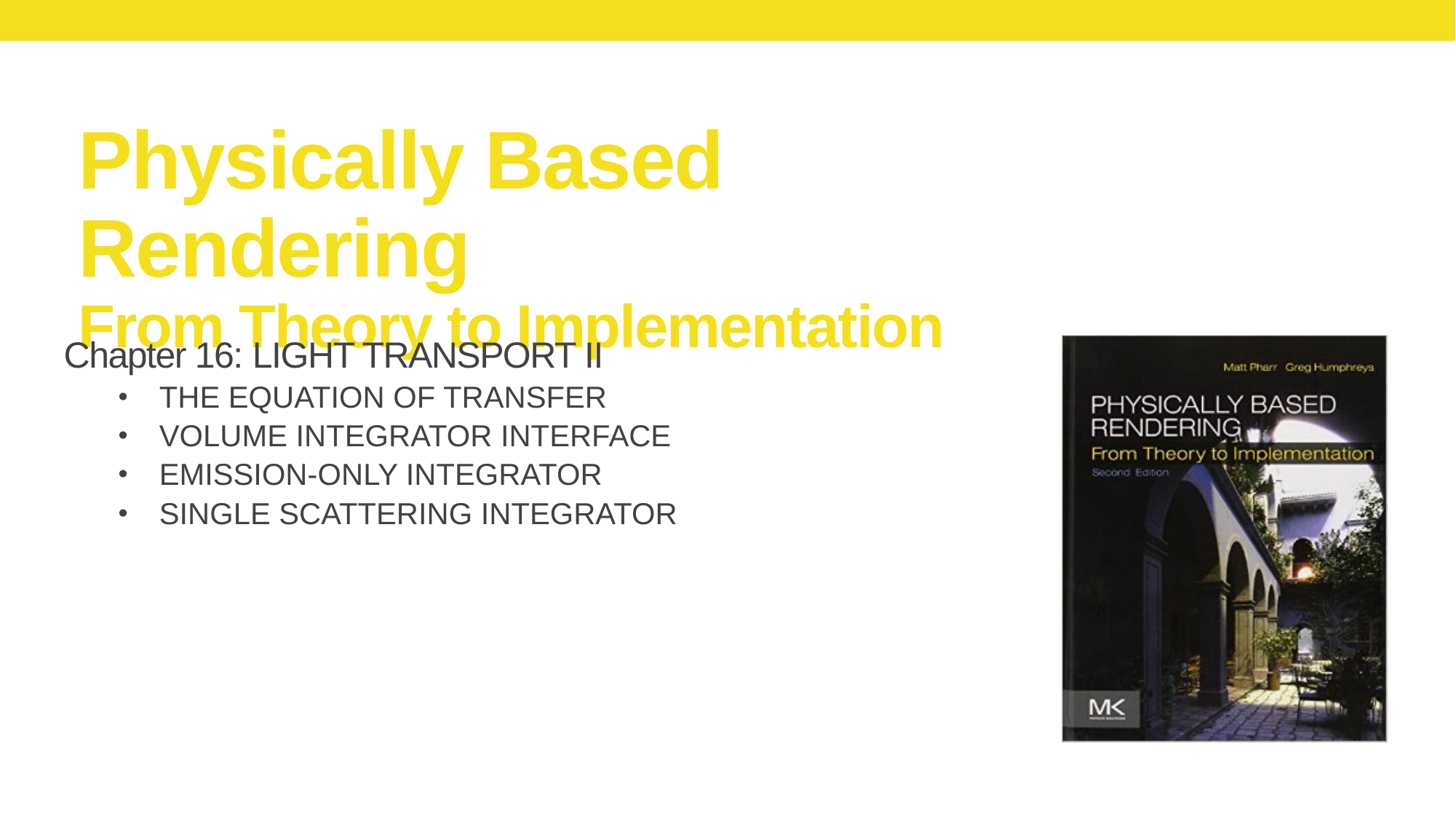

# Physically Based Rendering From Theory to Implementation
Chapter 16: LIGHT TRANSPORT II
THE EQUATION OF TRANSFER
VOLUME INTEGRATOR INTERFACE
EMISSION-ONLY INTEGRATOR
SINGLE SCATTERING INTEGRATOR